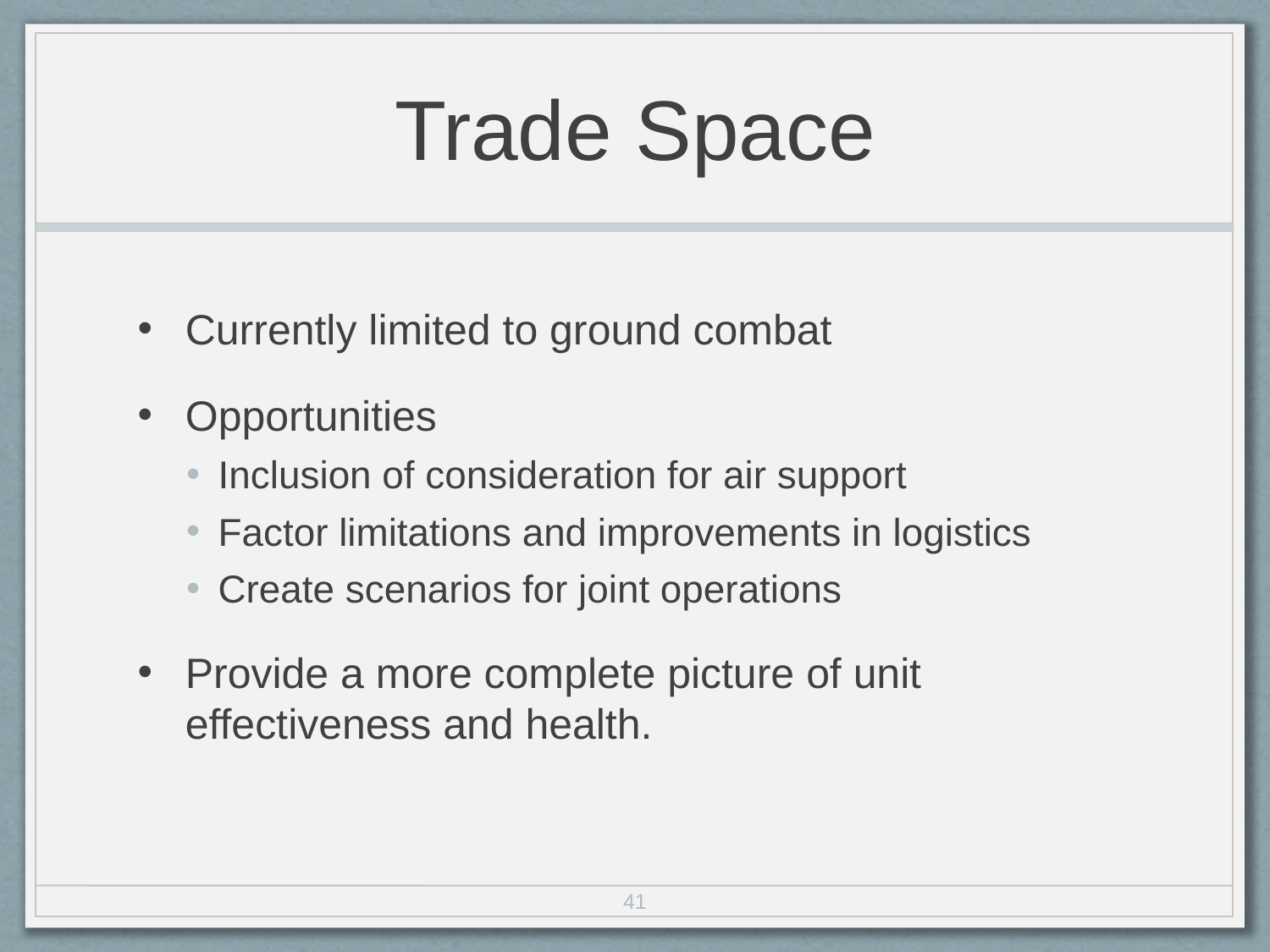

# Trade Space
Currently limited to ground combat
Opportunities
Inclusion of consideration for air support
Factor limitations and improvements in logistics
Create scenarios for joint operations
Provide a more complete picture of unit effectiveness and health.
41